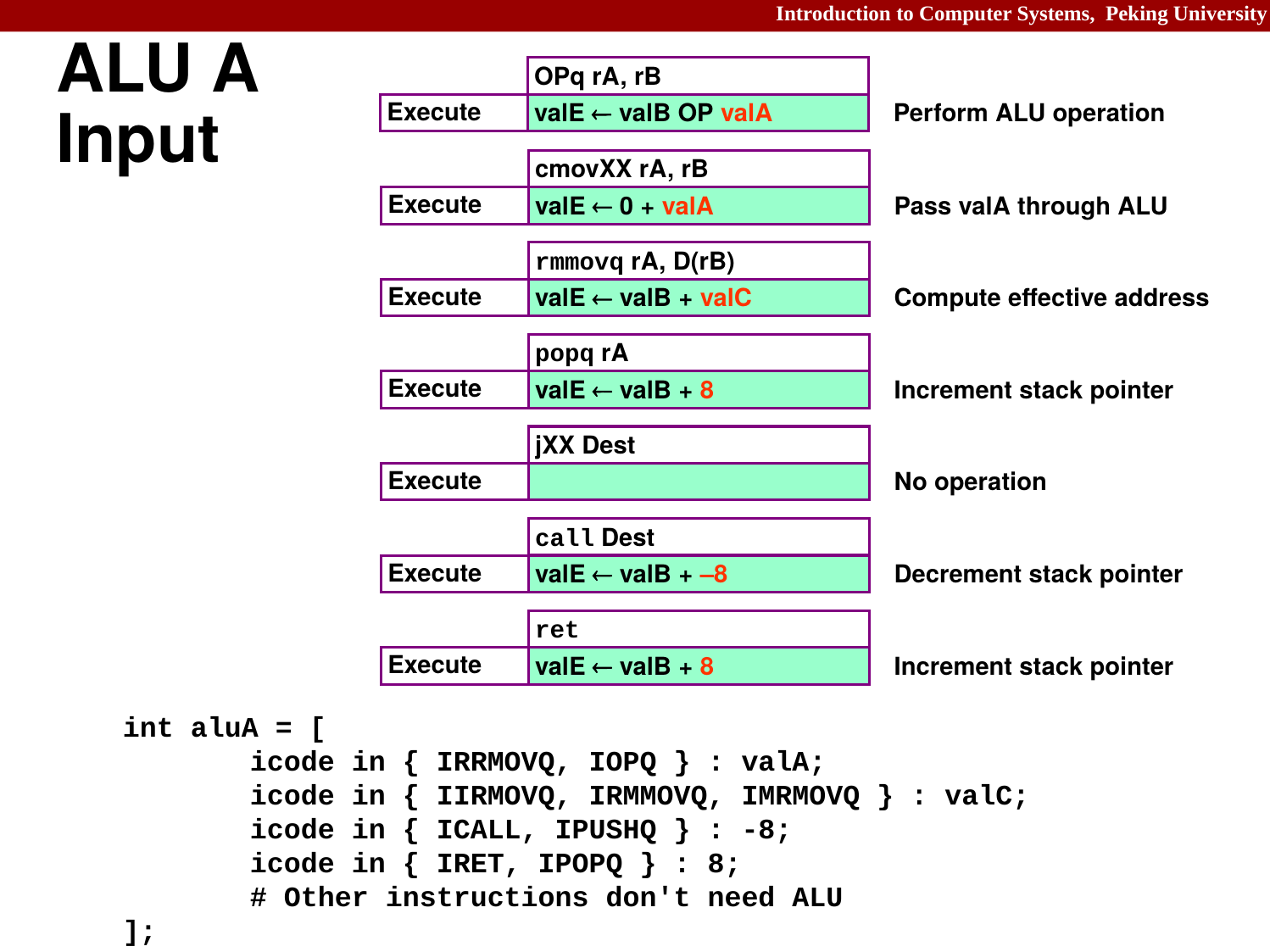

# ALU A Input
OPq rA, rB
Execute
valE ← valB OP valA

Perform ALU operation
cmovXX rA, rB
Execute
valE ← 0 + valA

Pass valA through ALU
rmmovq rA, D(rB)
Execute
valE ← valB + valC

Compute effective address
popq rA
Execute
valE ← valB + 8

Increment stack pointer
jXX Dest
Execute

No operation
call Dest
Execute
valE ← valB + –8

Decrement stack pointer
ret
Execute
valE ← valB + 8

Increment stack pointer
int aluA = [
	icode in { IRRMOVQ, IOPQ } : valA;
	icode in { IIRMOVQ, IRMMOVQ, IMRMOVQ } : valC;
	icode in { ICALL, IPUSHQ } : -8;
	icode in { IRET, IPOPQ } : 8;
	# Other instructions don't need ALU
];